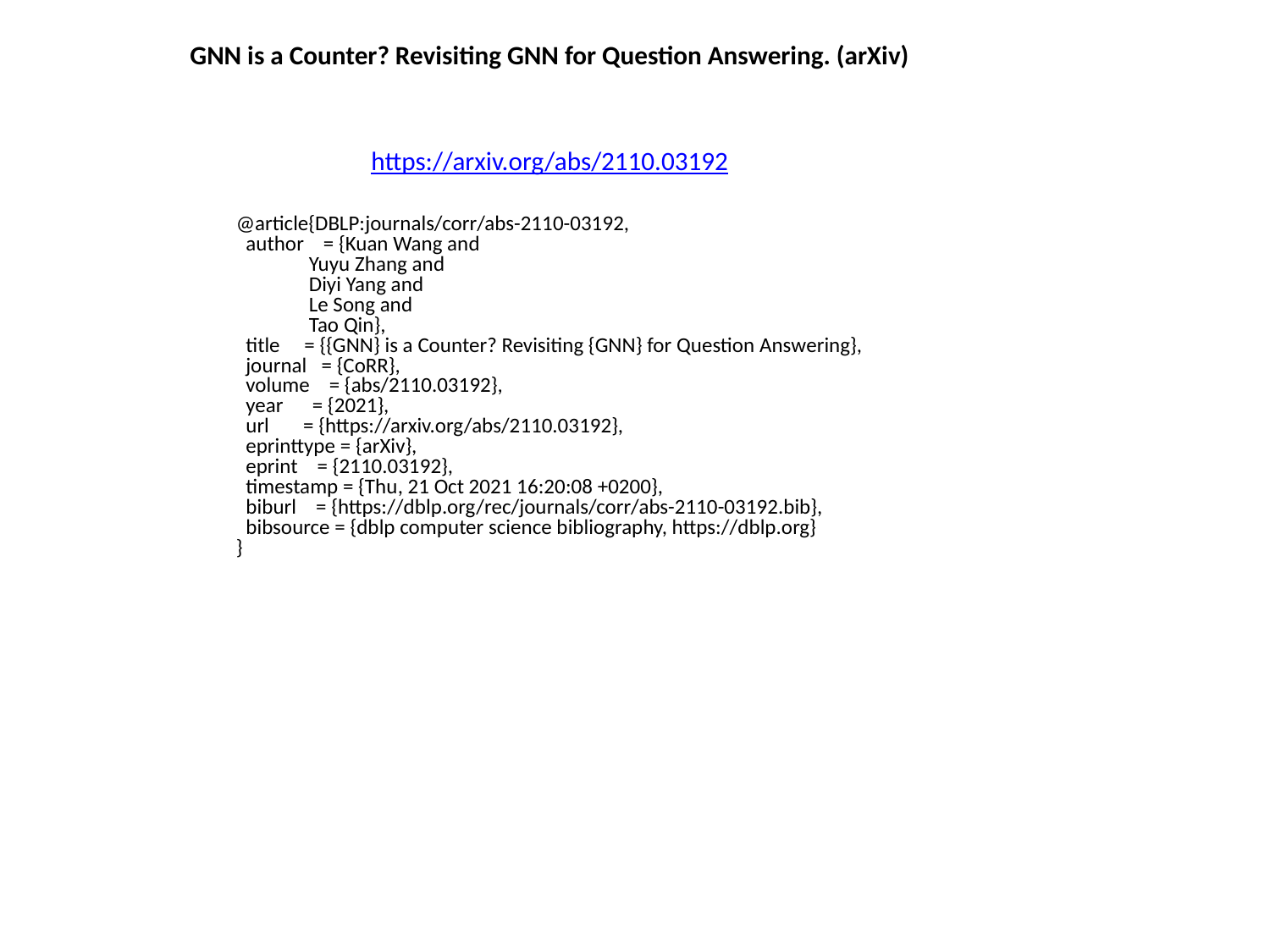

GNN is a Counter? Revisiting GNN for Question Answering. (arXiv)

https://arxiv.org/abs/2110.03192

@article{DBLP:journals/corr/abs-2110-03192,
  author    = {Kuan Wang and
               Yuyu Zhang and
               Diyi Yang and
               Le Song and
               Tao Qin},
  title     = {{GNN} is a Counter? Revisiting {GNN} for Question Answering},
  journal   = {CoRR},
  volume    = {abs/2110.03192},
  year      = {2021},
  url       = {https://arxiv.org/abs/2110.03192},
  eprinttype = {arXiv},
  eprint    = {2110.03192},
  timestamp = {Thu, 21 Oct 2021 16:20:08 +0200},
  biburl    = {https://dblp.org/rec/journals/corr/abs-2110-03192.bib},
  bibsource = {dblp computer science bibliography, https://dblp.org}
}